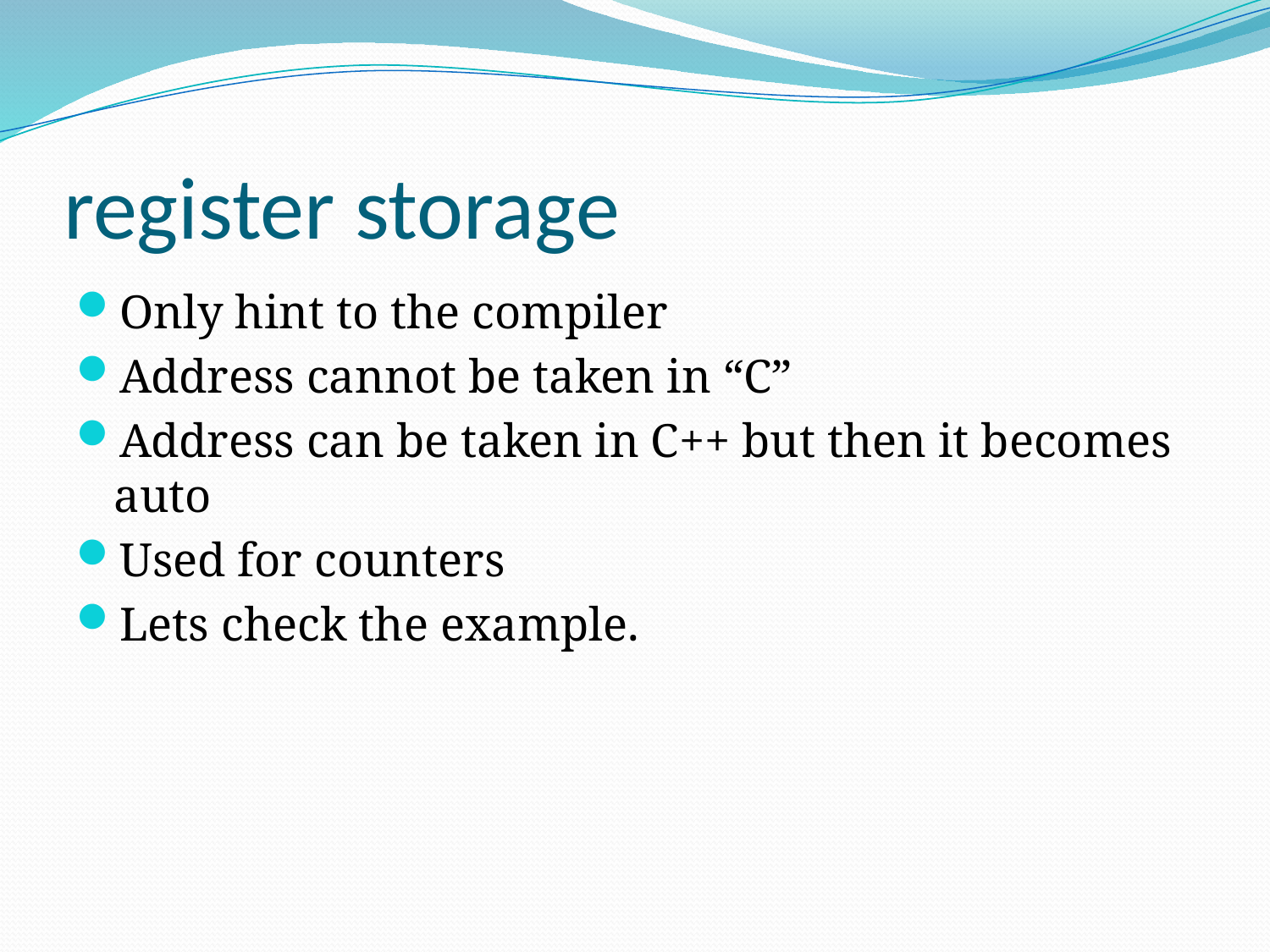

# register storage
Only hint to the compiler
Address cannot be taken in “C”
Address can be taken in C++ but then it becomes auto
Used for counters
Lets check the example.